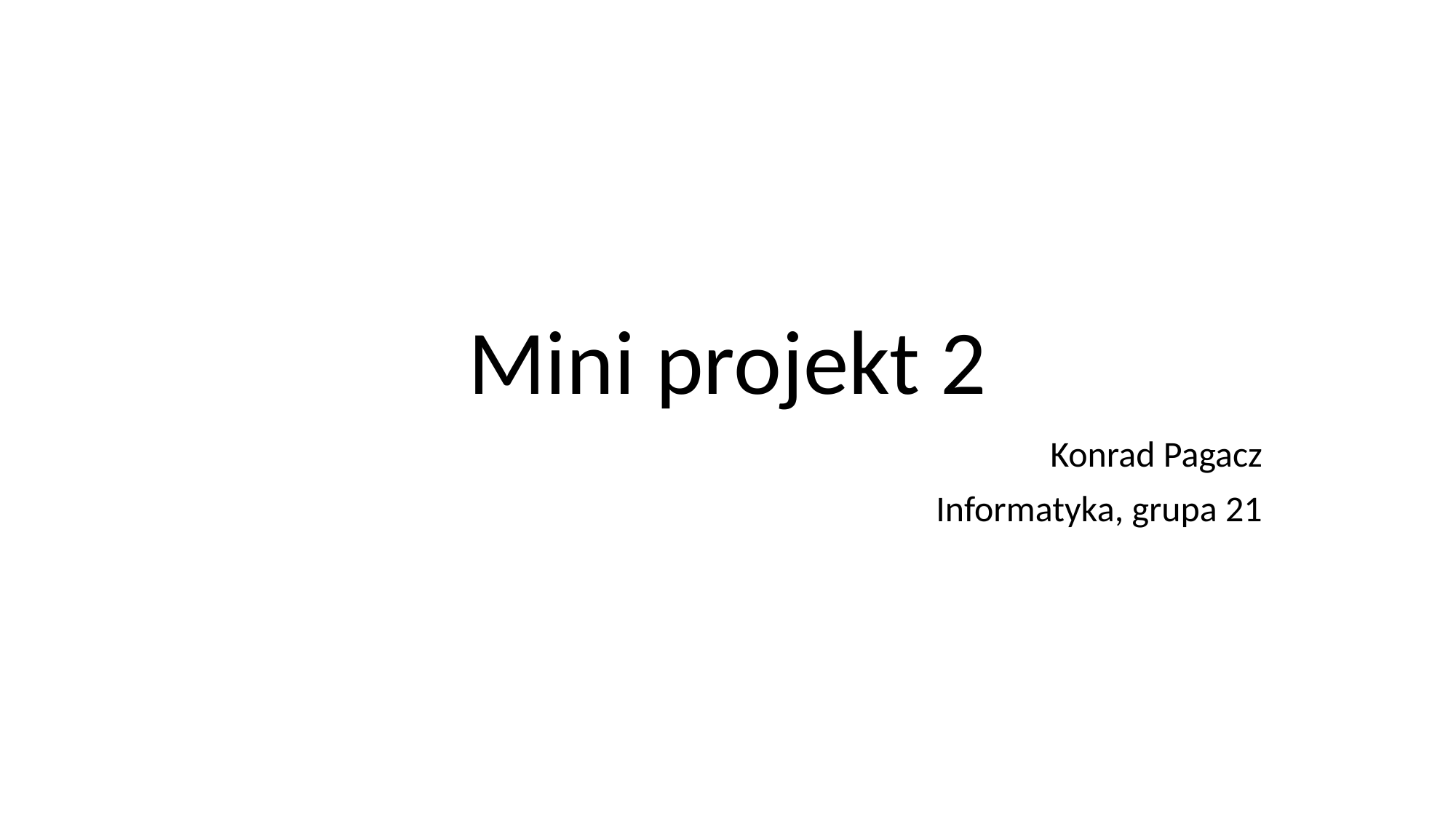

# Mini projekt 2
Konrad Pagacz
Informatyka, grupa 21